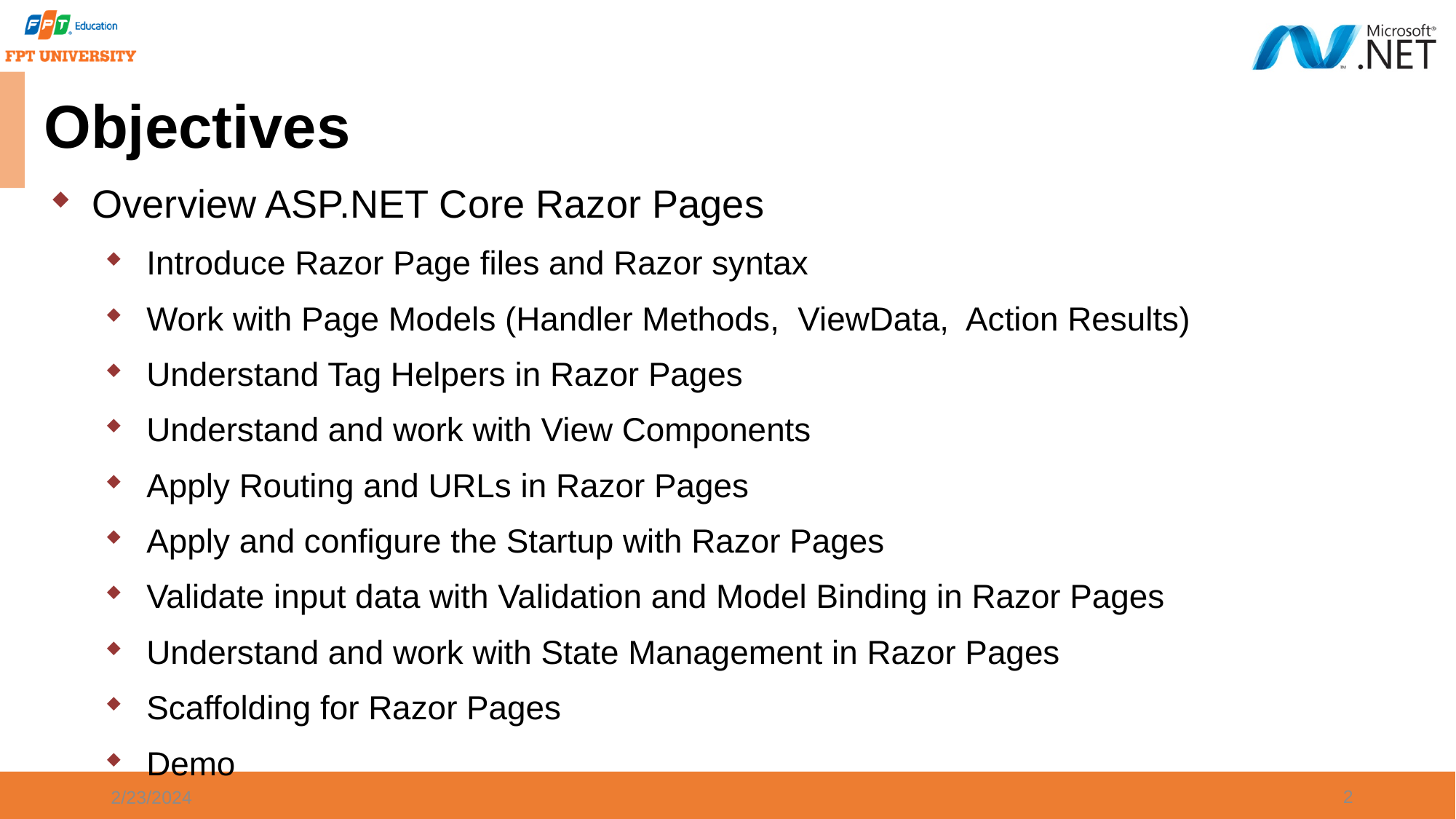

# Objectives
Overview ASP.NET Core Razor Pages
Introduce Razor Page files and Razor syntax
Work with Page Models (Handler Methods,  ViewData,  Action Results)
Understand Tag Helpers in Razor Pages
Understand and work with View Components
Apply Routing and URLs in Razor Pages
Apply and configure the Startup with Razor Pages
Validate input data with Validation and Model Binding in Razor Pages
Understand and work with State Management in Razor Pages
Scaffolding for Razor Pages
Demo

2
2/23/2024